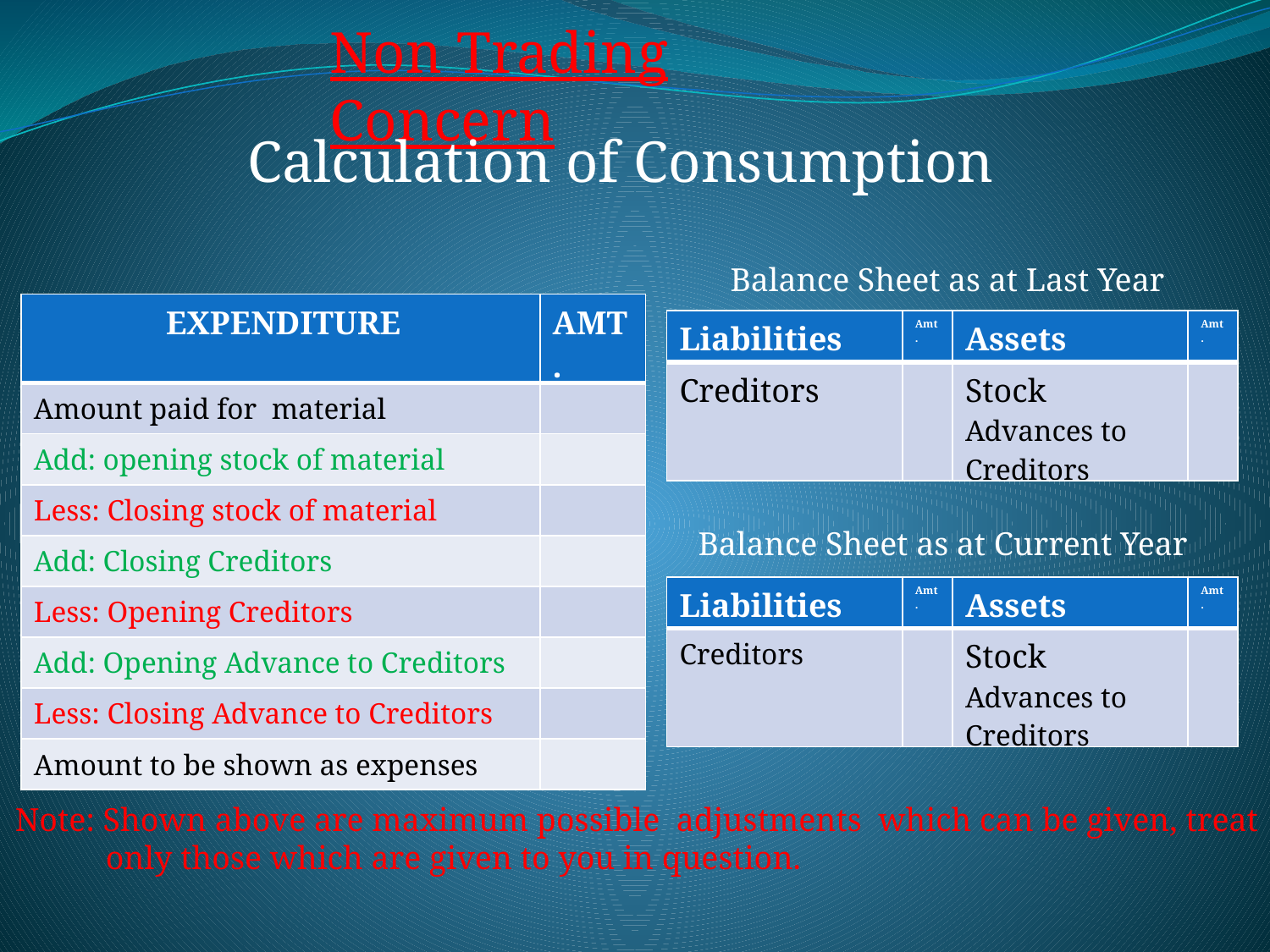

Non Trading Concern
Calculation of Consumption
Balance Sheet as at Last Year
| EXPENDITURE | AMT. |
| --- | --- |
| Amount paid for material |  |
| Add: opening stock of material |  |
| Less: Closing stock of material |  |
| Add: Closing Creditors |  |
| Less: Opening Creditors |  |
| Add: Opening Advance to Creditors |  |
| Less: Closing Advance to Creditors |  |
| Amount to be shown as expenses |  |
| Liabilities | Amt. | Assets | Amt. |
| --- | --- | --- | --- |
| Creditors |  | Stock Advances to Creditors |  |
Balance Sheet as at Current Year
| Liabilities | Amt. | Assets | Amt. |
| --- | --- | --- | --- |
| Creditors |  | Stock Advances to Creditors |  |
Note: Shown above are maximum possible  adjustments  which can be given, treat
           only those which are given to you in question.